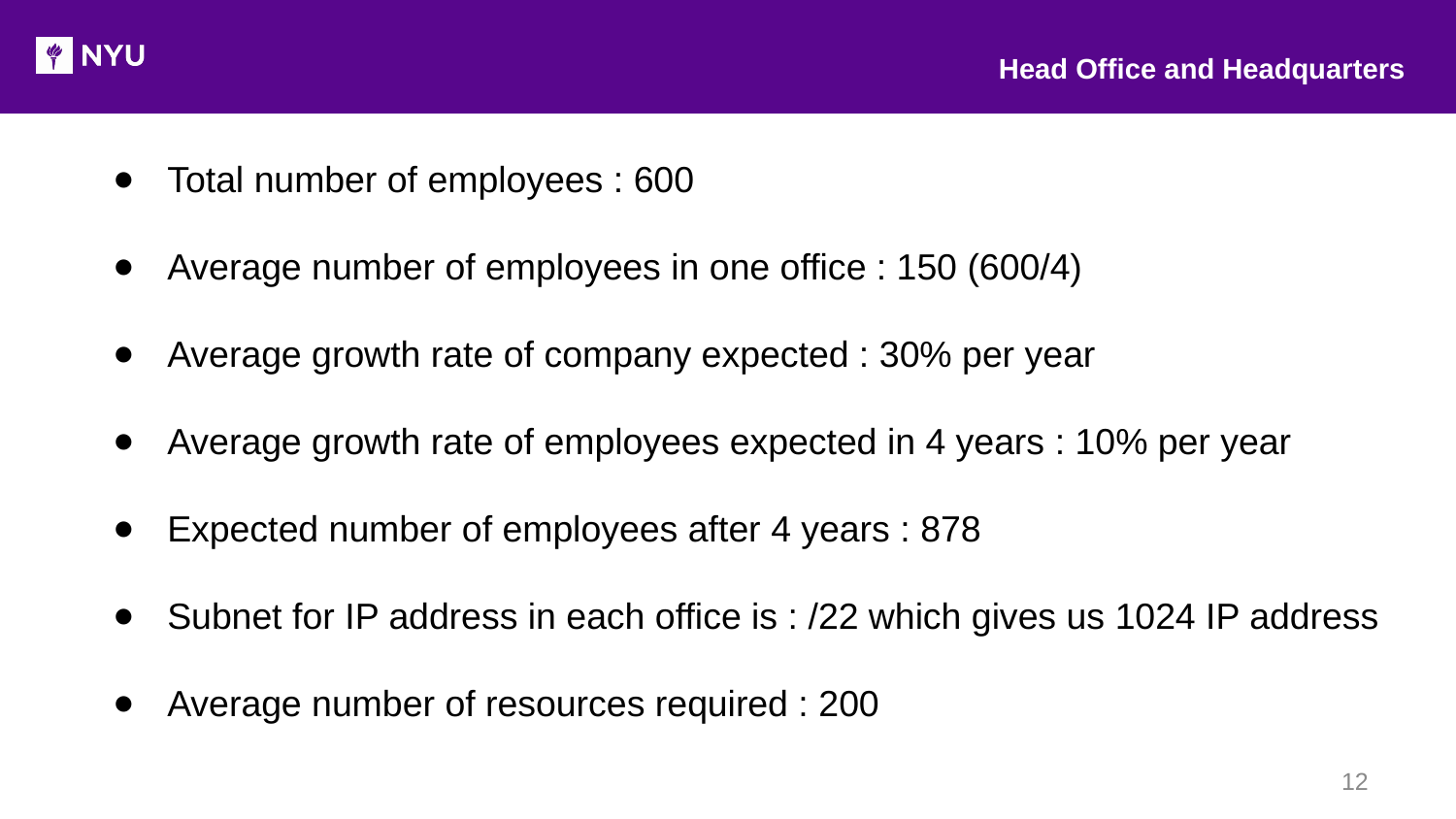

Head Office and Headquarters
Total number of employees : 600

Average number of employees in one office : 150 (600/4)

Average growth rate of company expected : 30% per year

Average growth rate of employees expected in 4 years : 10% per year

Expected number of employees after 4 years : 878

Subnet for IP address in each office is : /22 which gives us 1024 IP address

Average number of resources required : 200
12